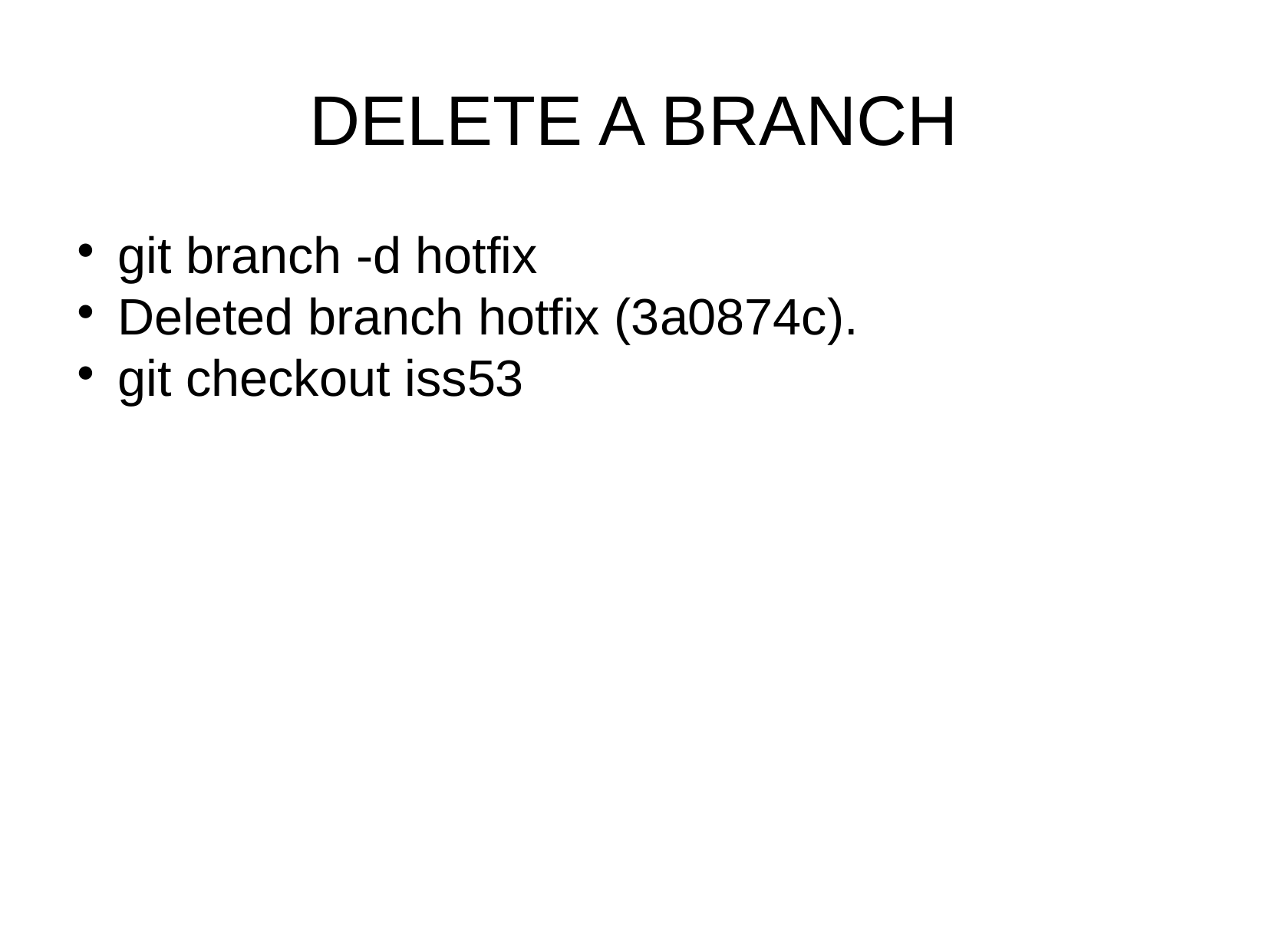

DELETE A BRANCH
git branch -d hotfix
Deleted branch hotfix (3a0874c).
git checkout iss53